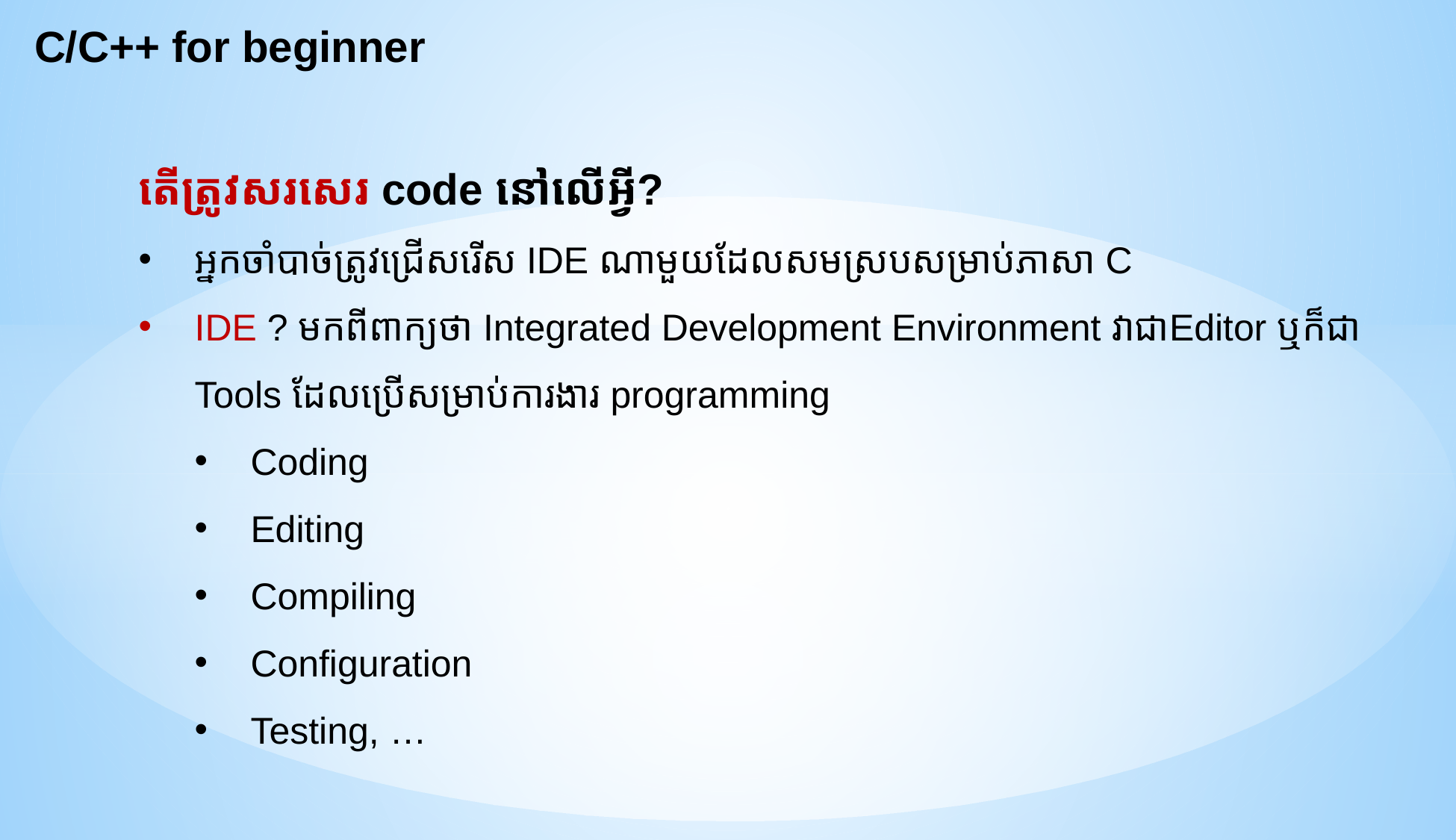

C/C++ for beginner
តើត្រូវសរសេរ code នៅលើអ្វី?
អ្នកចាំបាច់ត្រូវជ្រើសរើស IDE ណាមួយដែលសមស្របសម្រាប់ភាសា C
IDE ? មកពីពាក្យថា Integrated Development Environment វាជាEditor ឬក៏ជា Tools ដែលប្រើសម្រាប់ការងារ programming
Coding
Editing
Compiling
Configuration
Testing, …